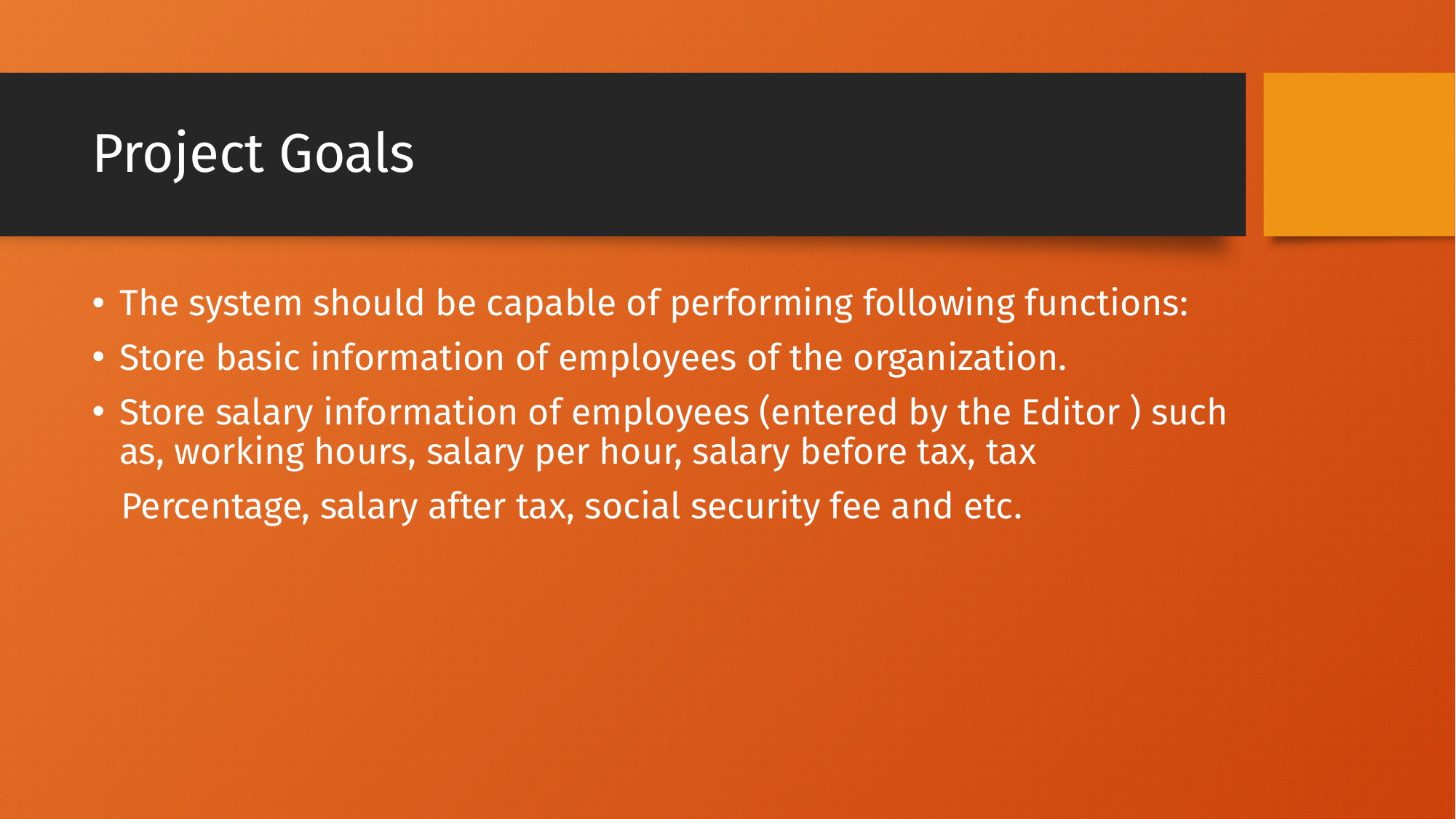

# Project Goals
The system should be capable of performing following functions:
Store basic information of employees of the organization.
Store salary information of employees (entered by the Editor ) such as, working hours, salary per hour, salary before tax, tax
   Percentage, salary after tax, social security fee and etc.